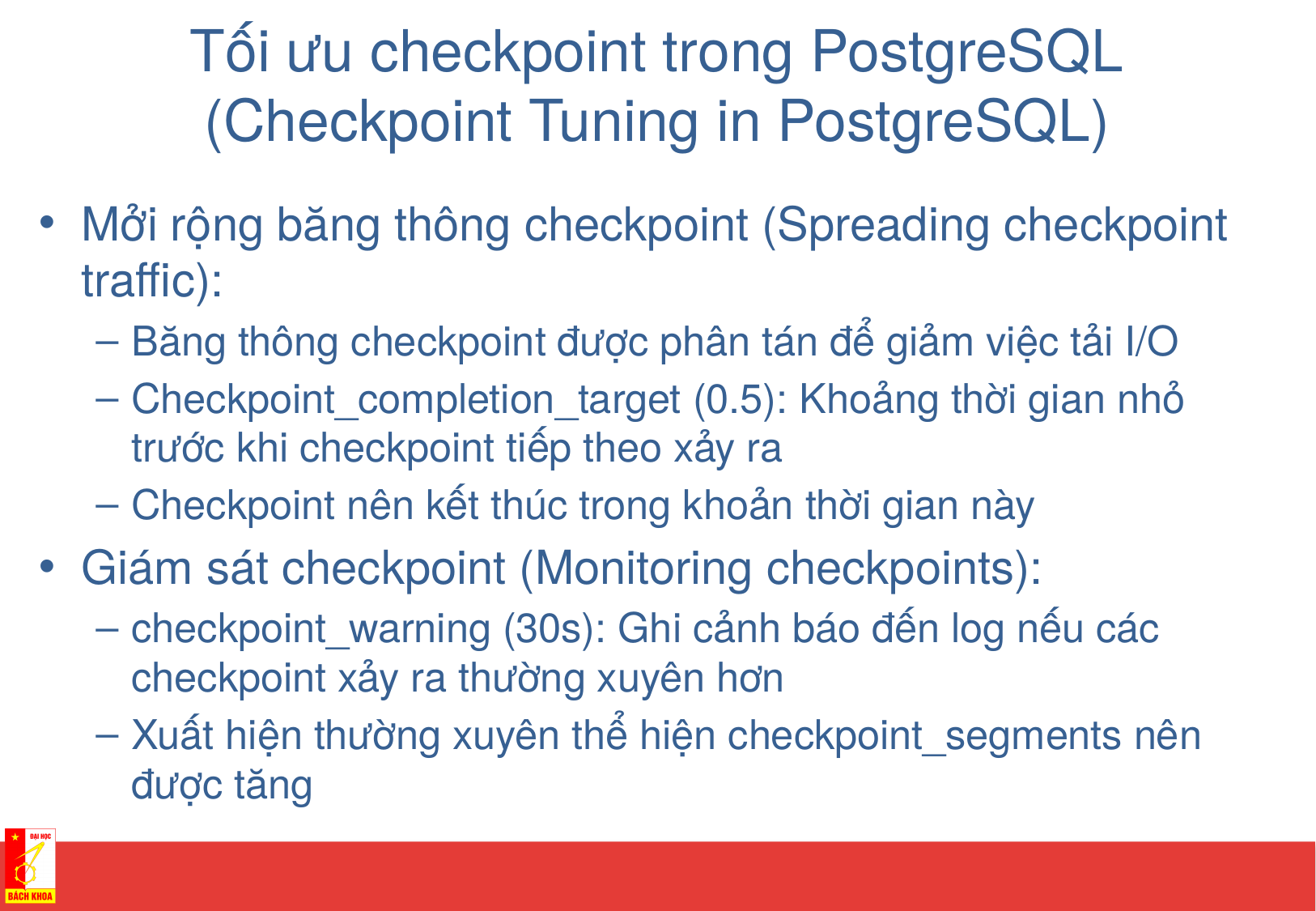

# Tối ưu checkpoint trong PostgreSQL (Checkpoint Tuning in PostgreSQL)
Mởi rộng băng thông checkpoint (Spreading checkpoint traffic):
Băng thông checkpoint được phân tán để giảm việc tải I/O
Checkpoint_completion_target (0.5): Khoảng thời gian nhỏ trước khi checkpoint tiếp theo xảy ra
Checkpoint nên kết thúc trong khoản thời gian này
Giám sát checkpoint (Monitoring checkpoints):
checkpoint_warning (30s): Ghi cảnh báo đến log nếu các checkpoint xảy ra thường xuyên hơn
Xuất hiện thường xuyên thể hiện checkpoint_segments nên được tăng